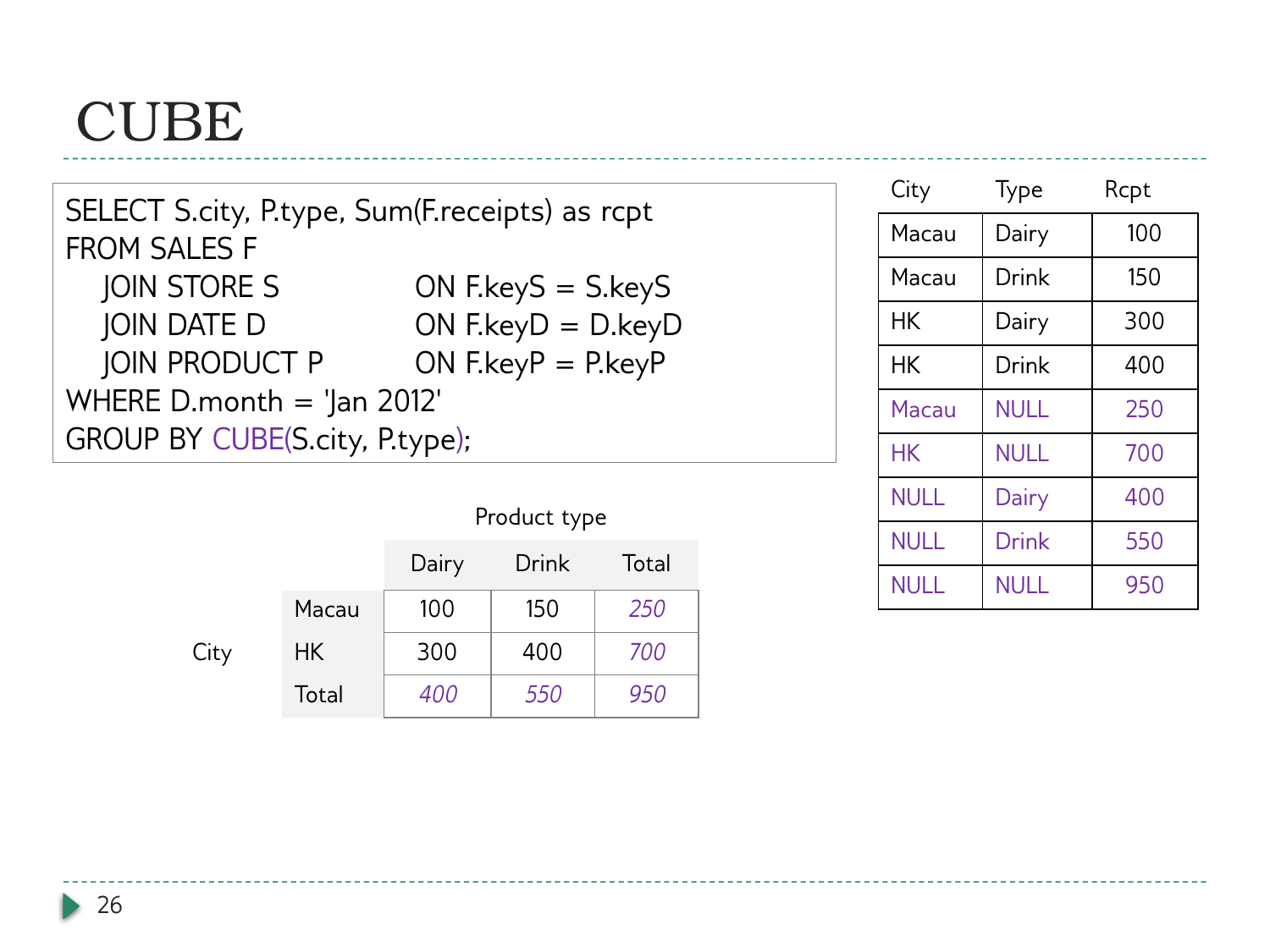

# CUBE
| City | Type | Rcpt |
| --- | --- | --- |
| Macau | Dairy | 100 |
| Macau | Drink | 150 |
| HK | Dairy | 300 |
| HK | Drink | 400 |
| Macau | NULL | 250 |
| HK | NULL | 700 |
| NULL | Dairy | 400 |
| NULL | Drink | 550 |
| NULL | NULL | 950 |
SELECT S.city, P.type, Sum(F.receipts) as rcpt
FROM SALES F
    JOIN STORE S 	ON F.keyS = S.keyS
    JOIN DATE D 	ON F.keyD = D.keyD
    JOIN PRODUCT P	ON F.keyP = P.keyP
WHERE D.month = 'Jan 2012'
GROUP BY CUBE(S.city, P.type);
|  |  | Product type |  |  |
| --- | --- | --- | --- | --- |
|  |  | Dairy | Drink | Total |
| City | Macau | 100 | 150 | 250 |
|  | HK | 300 | 400 | 700 |
|  | Total | 400 | 550 | 950 |
26